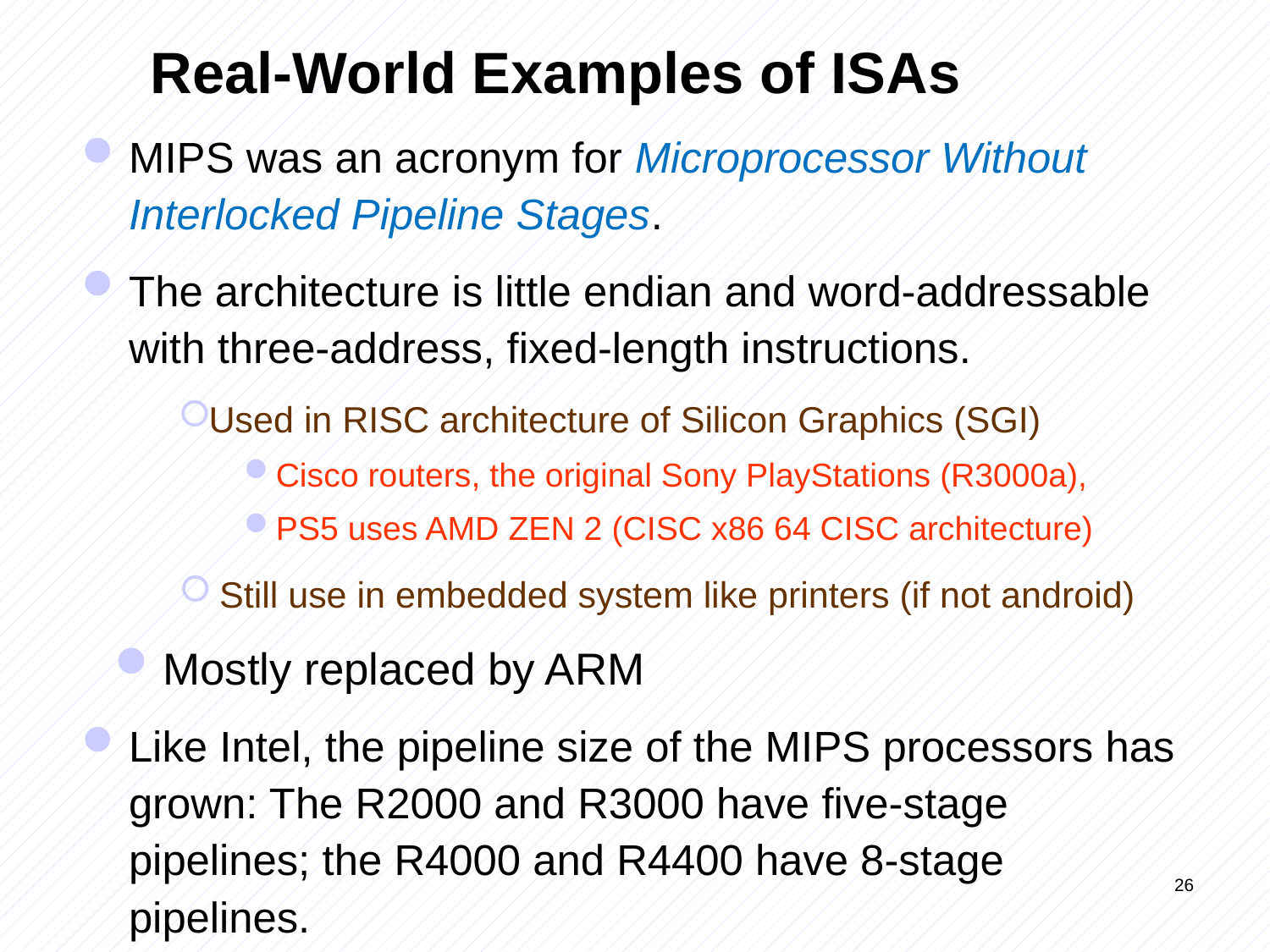

# Real-World Examples of ISAs
MIPS was an acronym for Microprocessor Without Interlocked Pipeline Stages.
The architecture is little endian and word-addressable with three-address, fixed-length instructions.
Used in RISC architecture of Silicon Graphics (SGI)
Cisco routers, the original Sony PlayStations (R3000a),
PS5 uses AMD ZEN 2 (CISC x86 64 CISC architecture)
Still use in embedded system like printers (if not android)
Mostly replaced by ARM
Like Intel, the pipeline size of the MIPS processors has grown: The R2000 and R3000 have five-stage pipelines; the R4000 and R4400 have 8-stage pipelines.
26